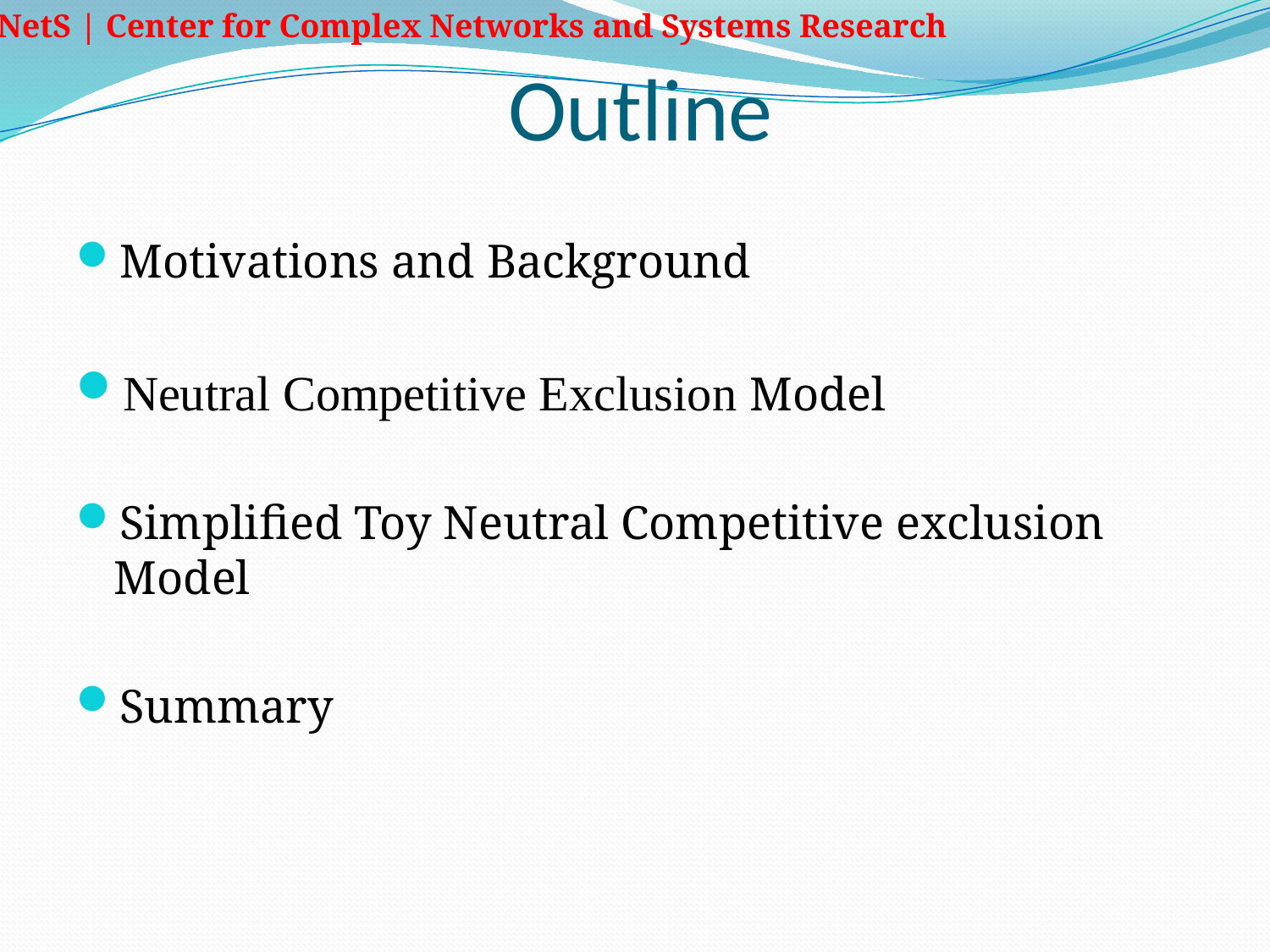

# Outline
Motivations and Background

Neutral Competitive Exclusion Model

Simplified Toy Neutral Competitive exclusion Model

Summary